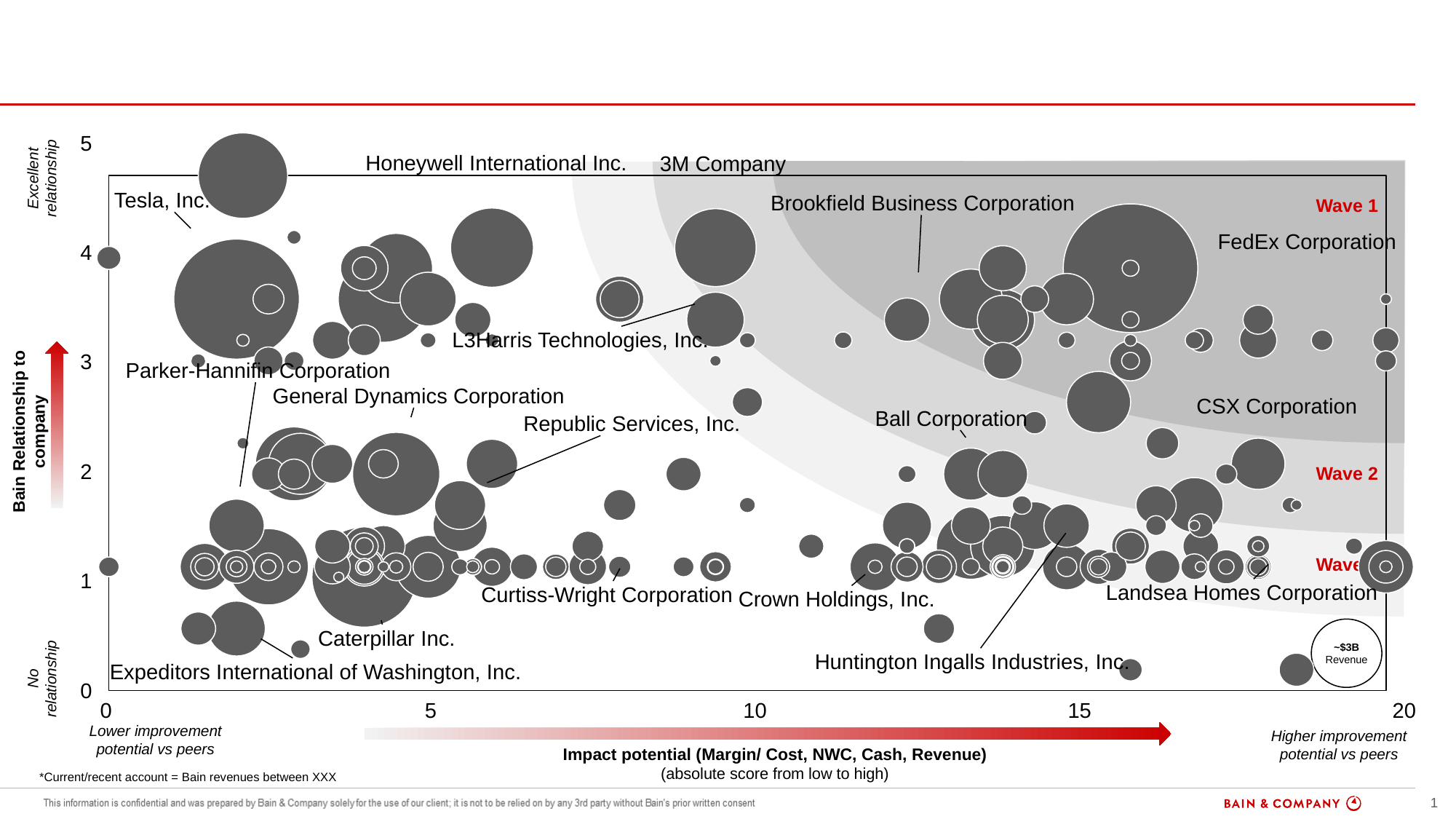

#
5

### Chart

| Category |  |  |  |  |  |  |  |  |
|---|---|---|---|---|---|---|---|---|
Honeywell International Inc.
3M Company
Excellent relationship
Tesla, Inc.
Wave 1
Brookfield Business Corporation
FedEx Corporation
4
L3Harris Technologies, Inc.
3
Parker-Hannifin Corporation
General Dynamics Corporation
CSX Corporation
Ball Corporation
Bain Relationship to company
Republic Services, Inc.

Wave 2
2
Wave 3
1
Landsea Homes Corporation
Curtiss-Wright Corporation
Crown Holdings, Inc.
~$3B
Revenue
Caterpillar Inc.
Huntington Ingalls Industries, Inc.
No relationship
Expeditors International of Washington, Inc.
0
0
5
10
15
20
Lower improvement potential vs peers
Higher improvement potential vs peers

Impact potential (Margin/ Cost, NWC, Cash, Revenue)
(absolute score from low to high)
*Current/recent account = Bain revenues between XXX